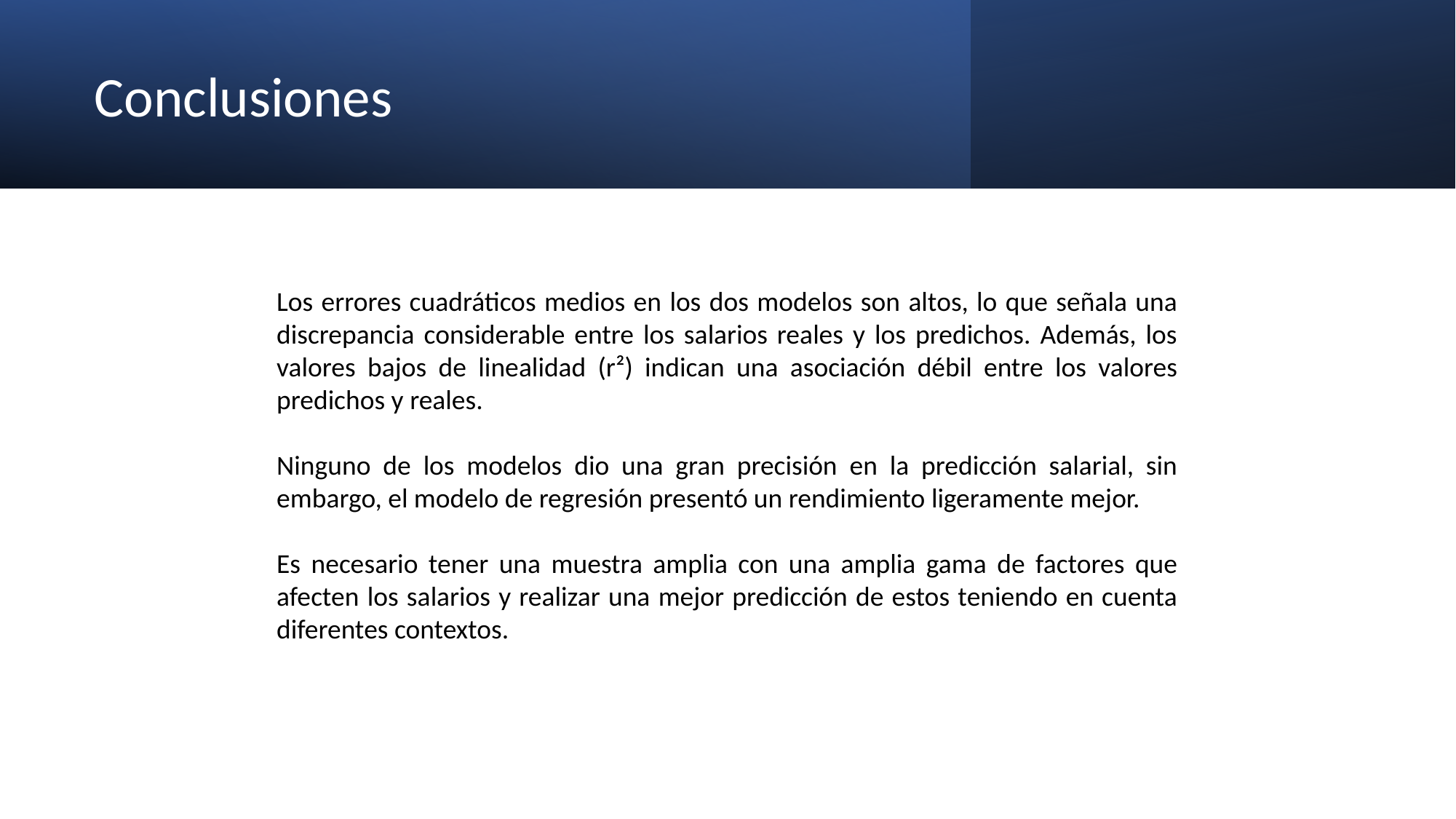

# Conclusiones

Los errores cuadráticos medios en los dos modelos son altos, lo que señala una discrepancia considerable entre los salarios reales y los predichos. Además, los valores bajos de linealidad (r²) indican una asociación débil entre los valores predichos y reales.

Ninguno de los modelos dio una gran precisión en la predicción salarial, sin embargo, el modelo de regresión presentó un rendimiento ligeramente mejor.

Es necesario tener una muestra amplia con una amplia gama de factores que afecten los salarios y realizar una mejor predicción de estos teniendo en cuenta diferentes contextos.